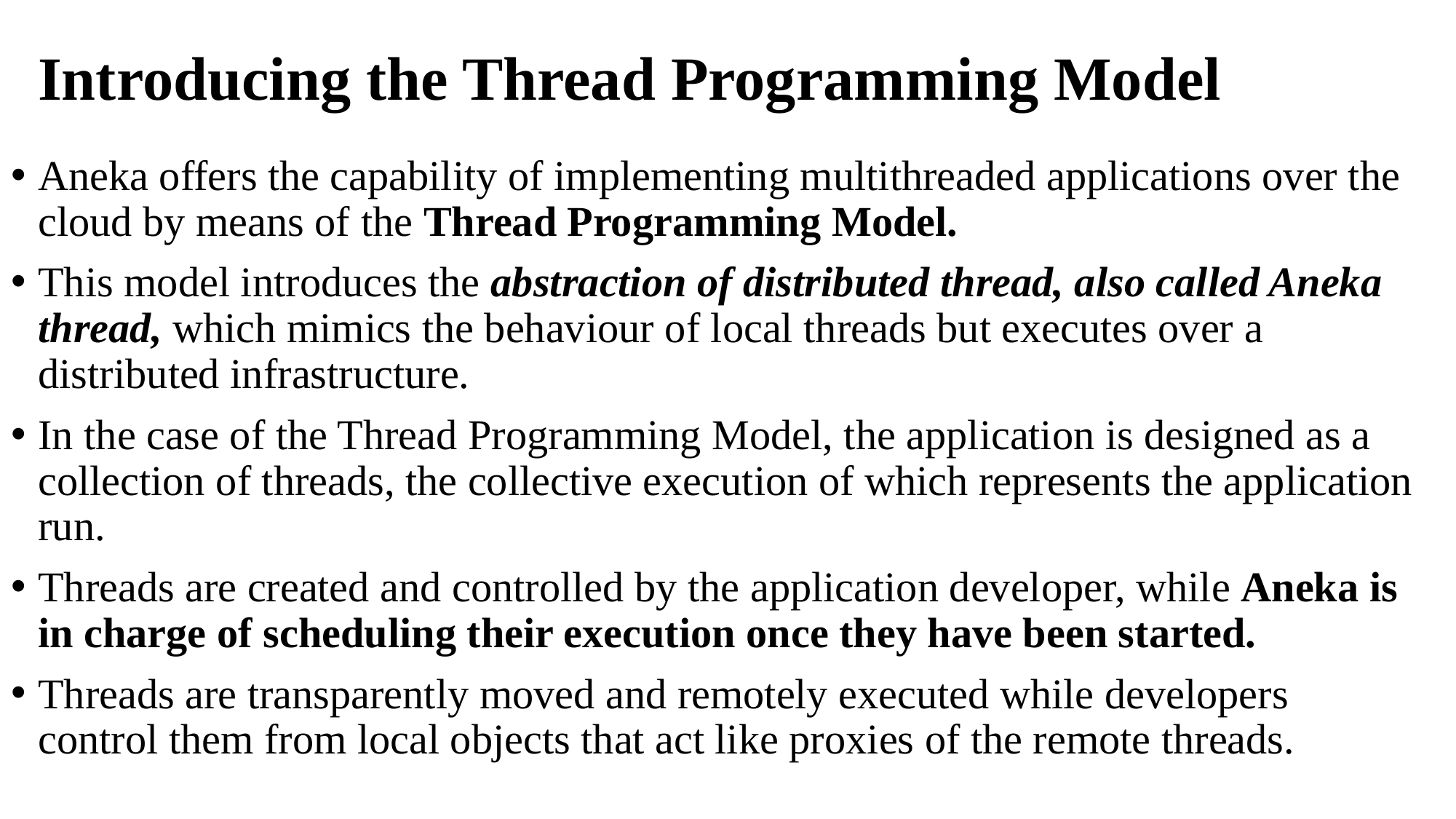

# Introducing the Thread Programming Model
Aneka offers the capability of implementing multithreaded applications over the cloud by means of the Thread Programming Model.
This model introduces the abstraction of distributed thread, also called Aneka thread, which mimics the behaviour of local threads but executes over a distributed infrastructure.
In the case of the Thread Programming Model, the application is designed as a collection of threads, the collective execution of which represents the application run.
Threads are created and controlled by the application developer, while Aneka is in charge of scheduling their execution once they have been started.
Threads are transparently moved and remotely executed while developers control them from local objects that act like proxies of the remote threads.